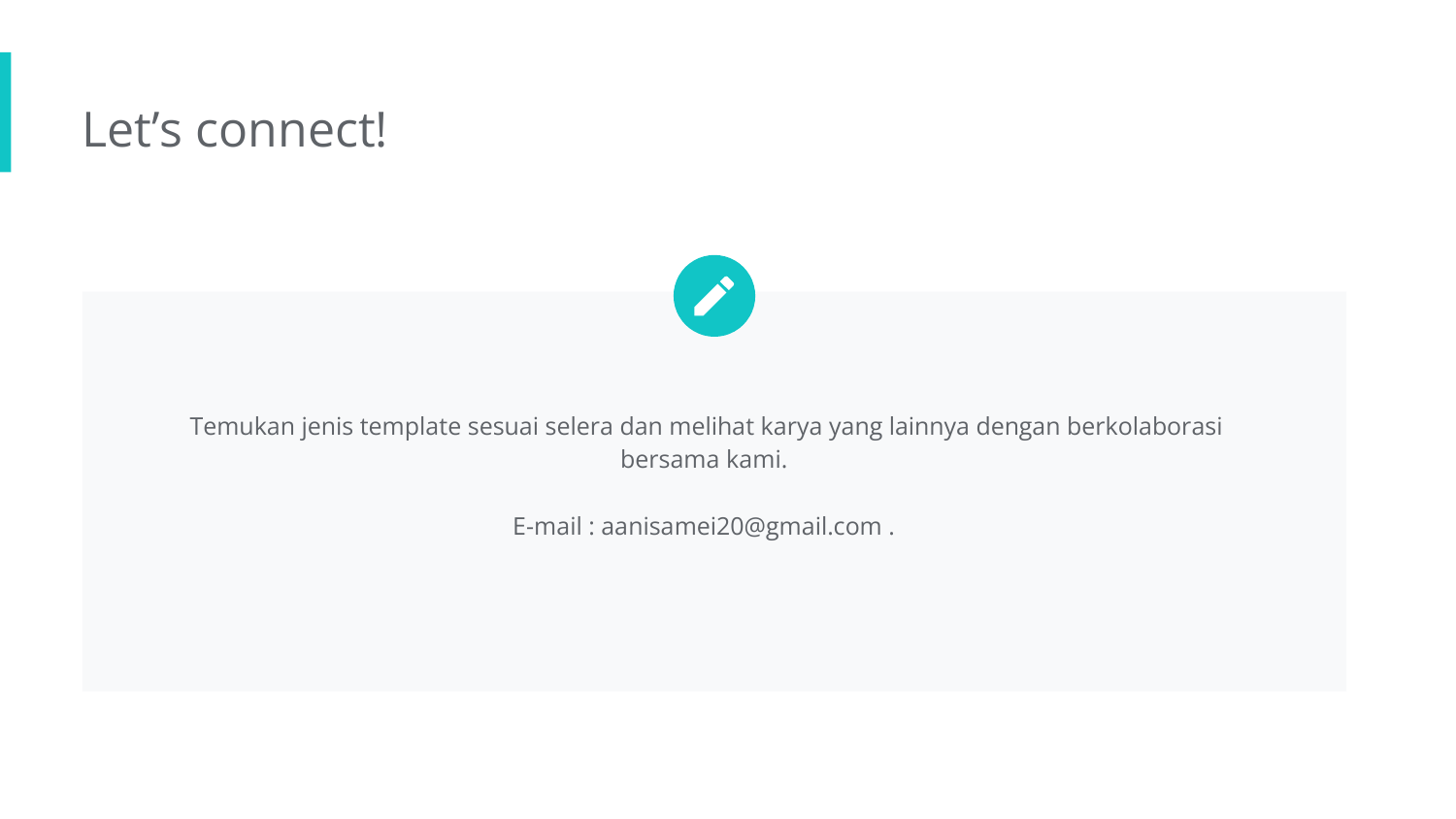

Let’s connect!

Temukan jenis template sesuai selera dan melihat karya yang lainnya dengan berkolaborasi bersama kami.

E-mail : aanisamei20@gmail.com .